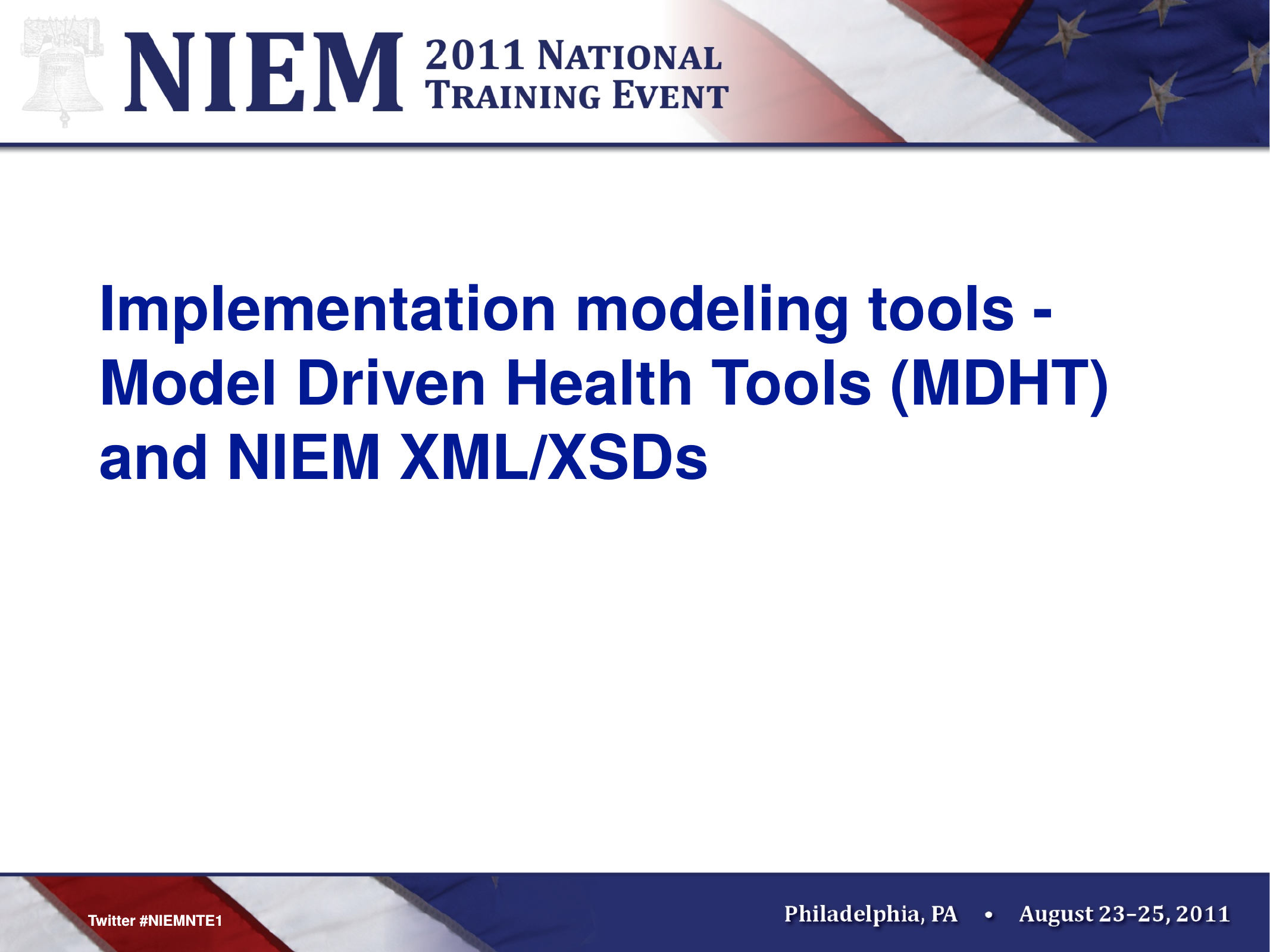

Implementation modeling tools - Model Driven Health Tools (MDHT) and NIEM XML/XSDs
Twitter #NIEMNTE1
19